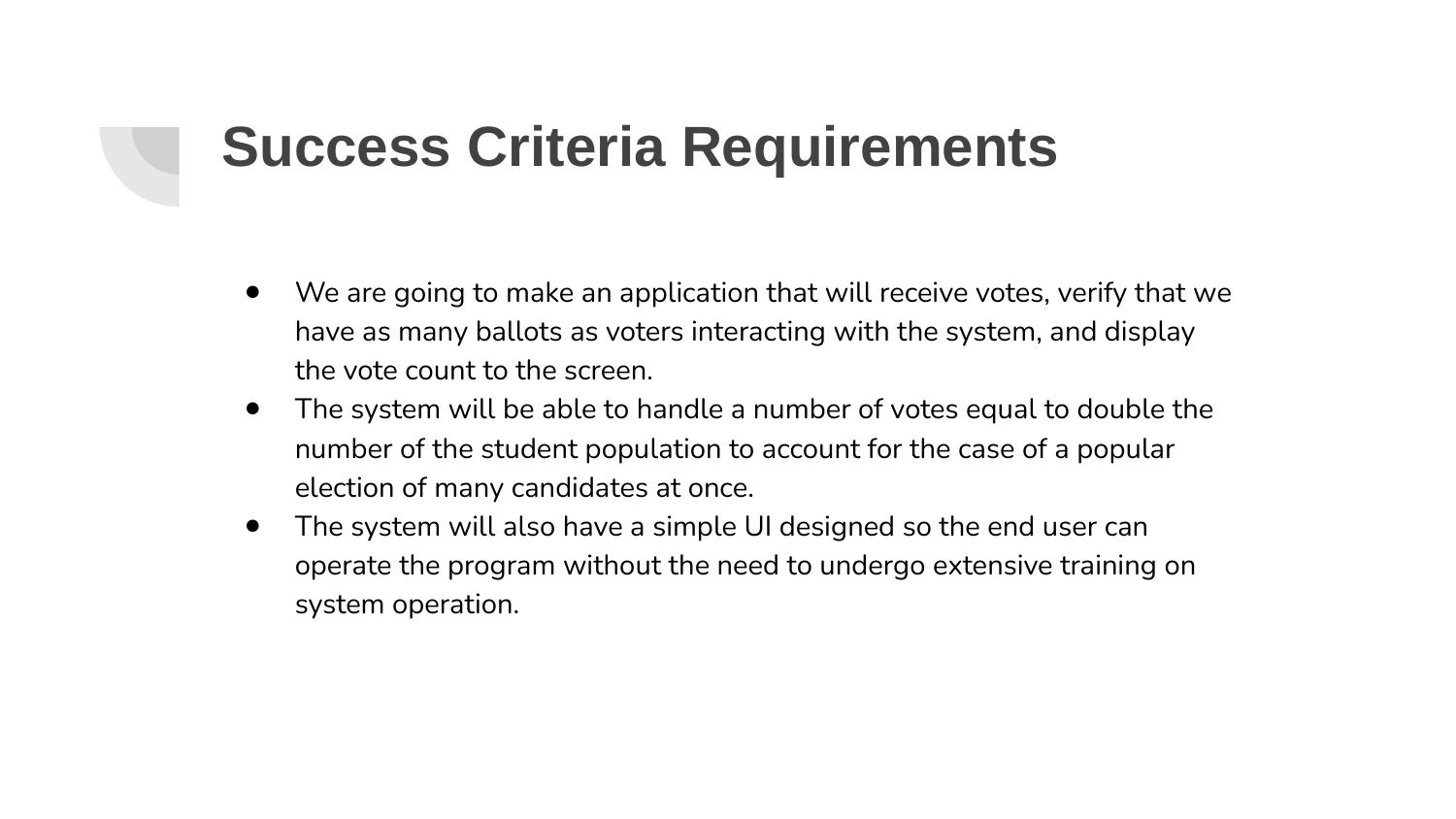

# Success Criteria Requirements
We are going to make an application that will receive votes, verify that we have as many ballots as voters interacting with the system, and display the vote count to the screen.
The system will be able to handle a number of votes equal to double the number of the student population to account for the case of a popular election of many candidates at once.
The system will also have a simple UI designed so the end user can operate the program without the need to undergo extensive training on system operation.